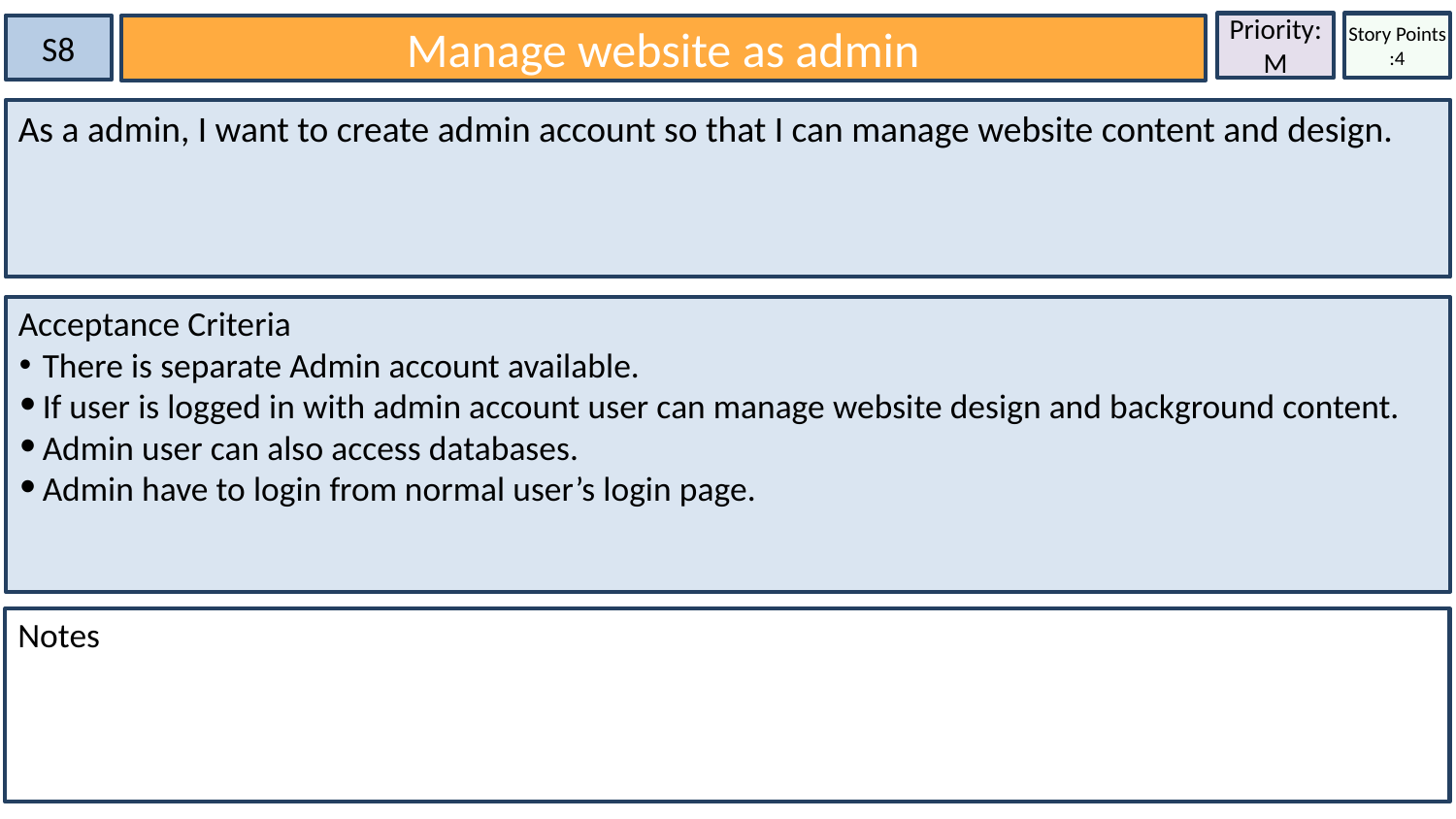

Priority:
M
Story Points
:4
S8
Manage website as admin
As a admin, I want to create admin account so that I can manage website content and design.
Acceptance Criteria
There is separate Admin account available.
If user is logged in with admin account user can manage website design and background content.
Admin user can also access databases.
Admin have to login from normal user’s login page.
Notes